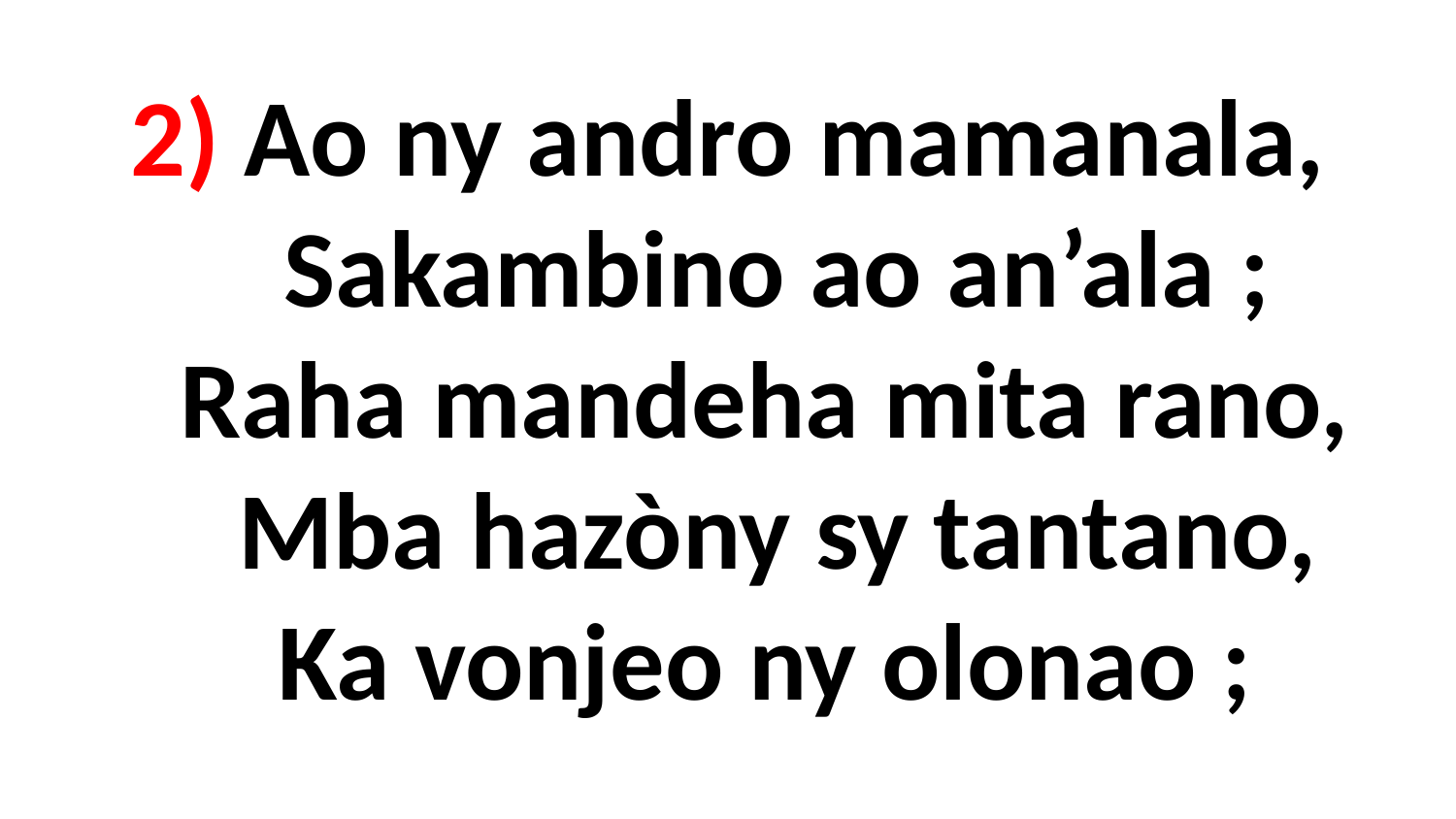

# 2) Ao ny andro mamanala, Sakambino ao an’ala ; Raha mandeha mita rano, Mba hazòny sy tantano, Ka vonjeo ny olonao ;